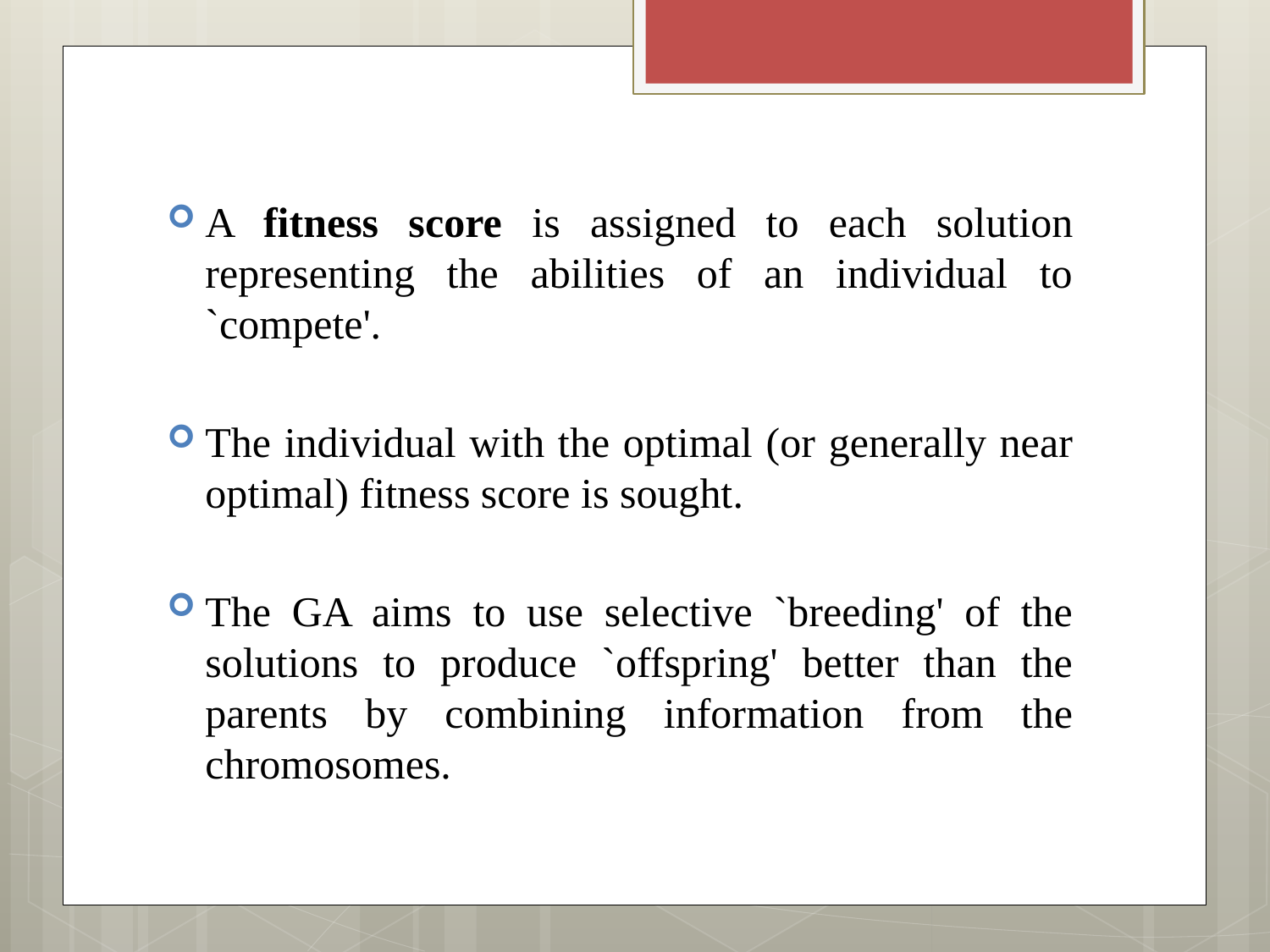

A fitness score is assigned to each solution representing the abilities of an individual to `compete'.

The individual with the optimal (or generally near optimal) fitness score is sought.

The GA aims to use selective `breeding' of the solutions to produce `offspring' better than the parents by combining information from the chromosomes.